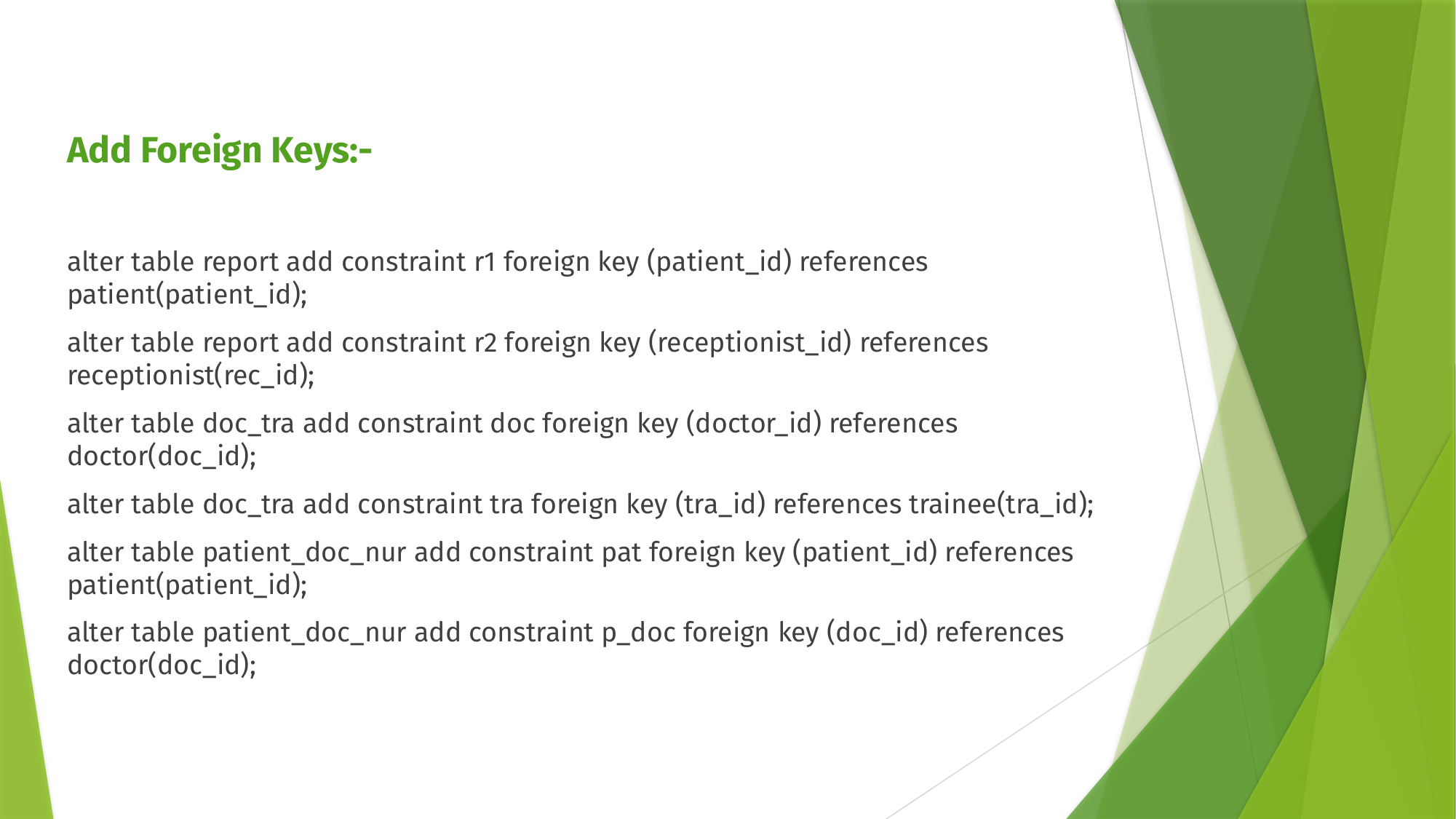

Add Foreign Keys:-

alter table report add constraint r1 foreign key (patient_id) references patient(patient_id);
alter table report add constraint r2 foreign key (receptionist_id) references receptionist(rec_id);
alter table doc_tra add constraint doc foreign key (doctor_id) references doctor(doc_id);
alter table doc_tra add constraint tra foreign key (tra_id) references trainee(tra_id);
alter table patient_doc_nur add constraint pat foreign key (patient_id) references patient(patient_id);
alter table patient_doc_nur add constraint p_doc foreign key (doc_id) references doctor(doc_id);